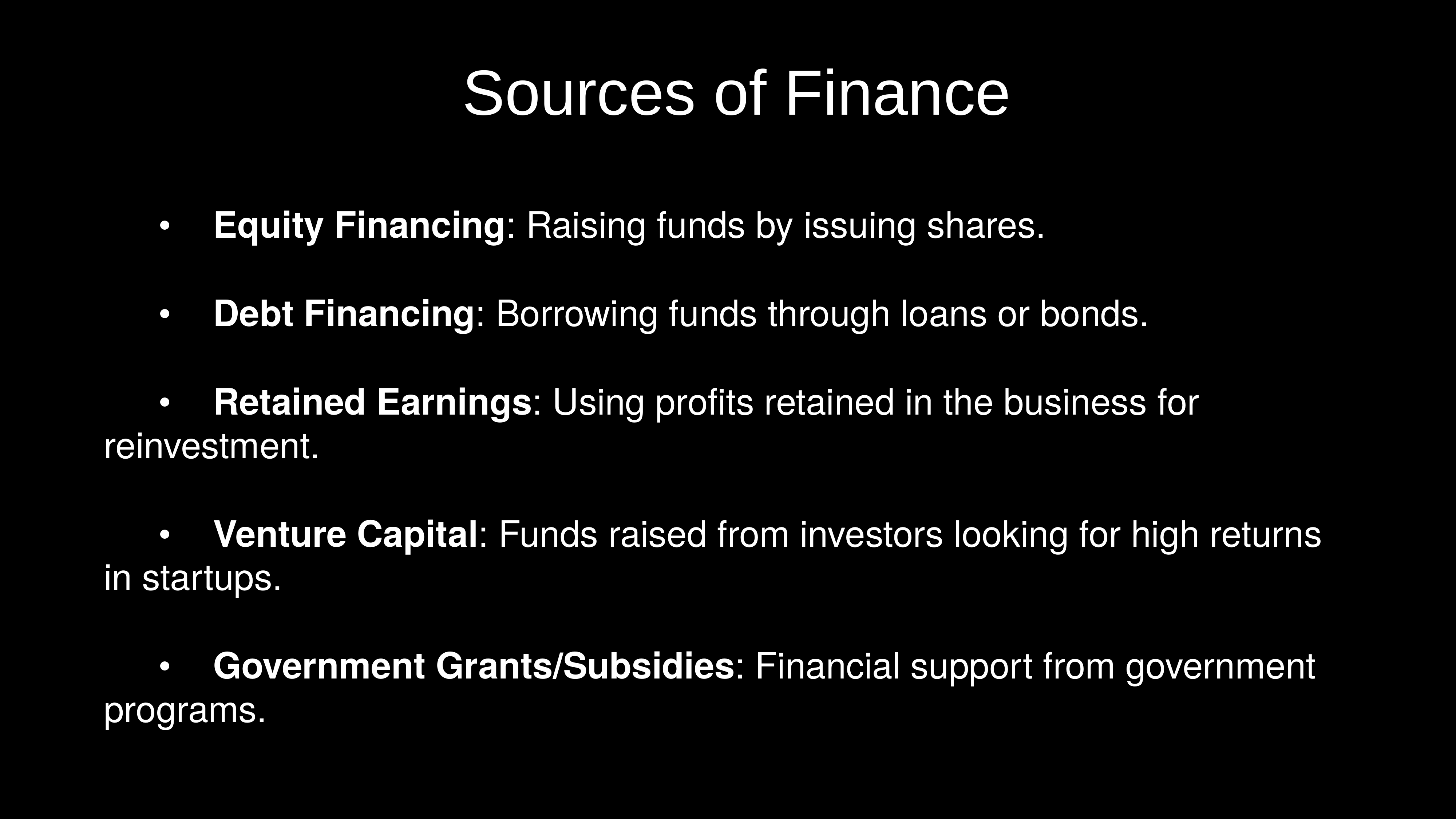

# Sources of Finance
	•	Equity Financing: Raising funds by issuing shares.
	•	Debt Financing: Borrowing funds through loans or bonds.
	•	Retained Earnings: Using profits retained in the business for reinvestment.
	•	Venture Capital: Funds raised from investors looking for high returns in startups.
	•	Government Grants/Subsidies: Financial support from government programs.